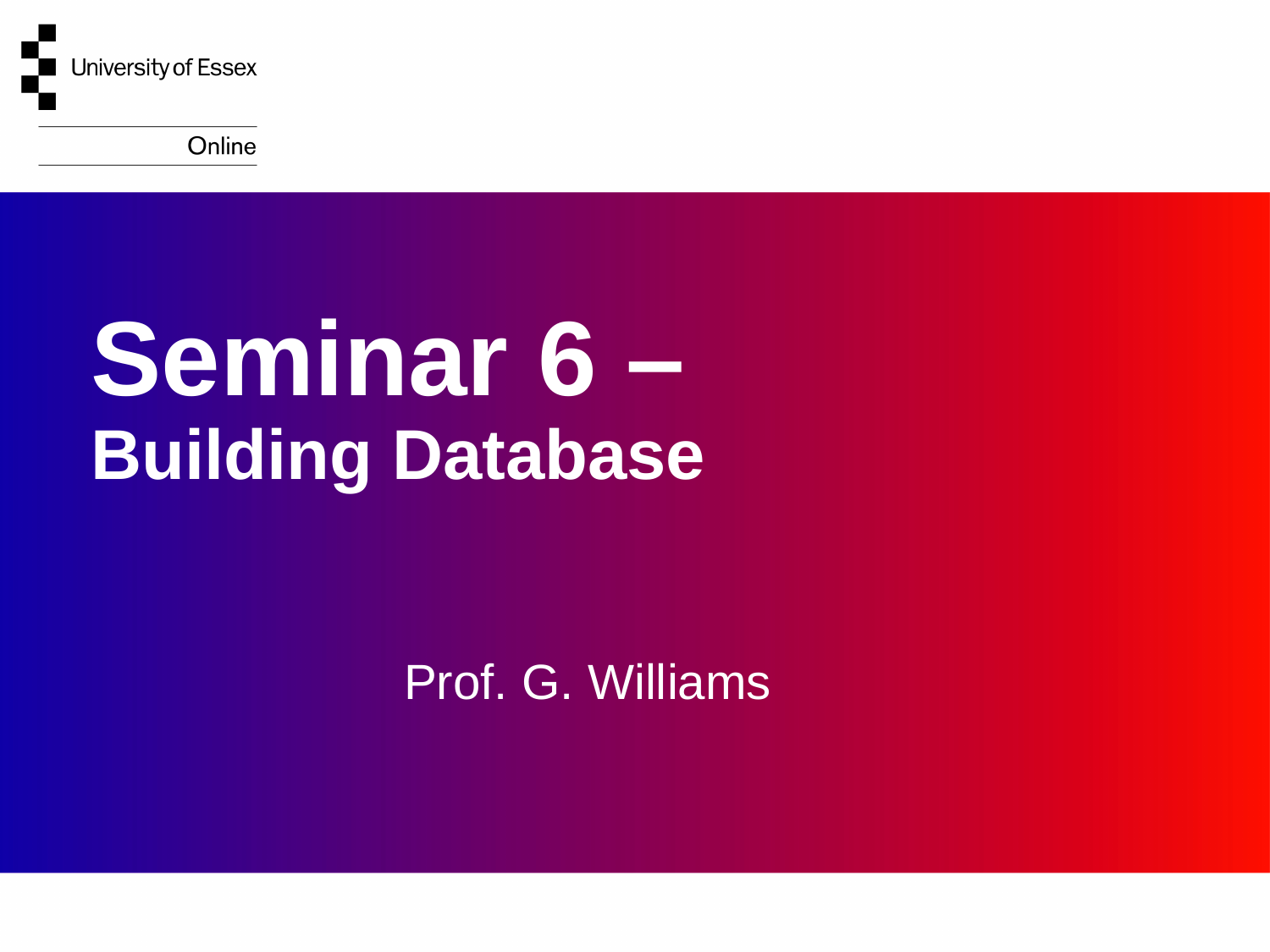

# Seminar 6 – Building Database

Prof. G. Williams